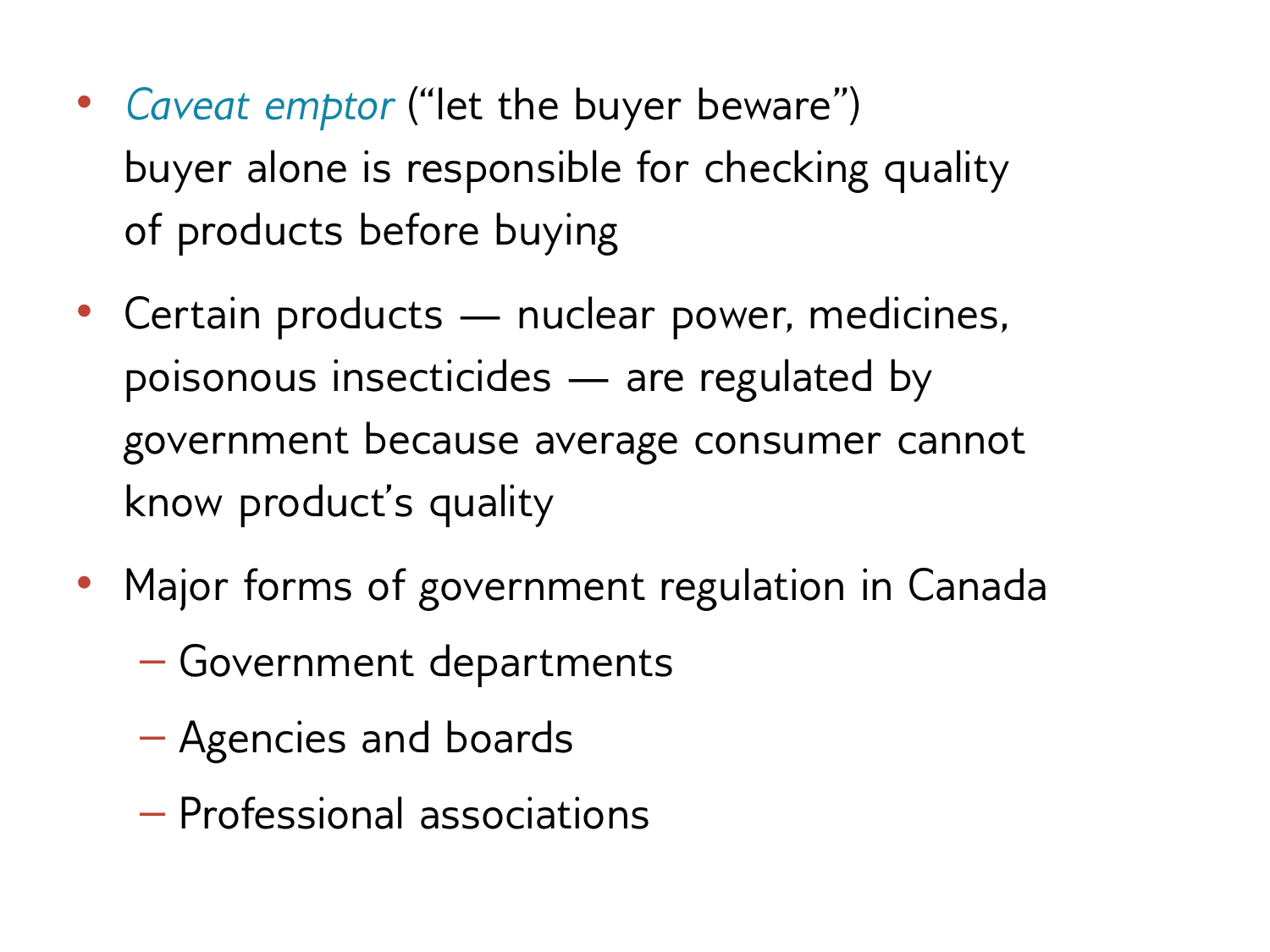

Caveat emptor (“let the buyer beware”)
buyer alone is responsible for checking quality
of products before buying
Certain products — nuclear power, medicines, poisonous insecticides — are regulated by government because average consumer cannot know product’s quality
Major forms of government regulation in Canada
Government departments
Agencies and boards
Professional associations